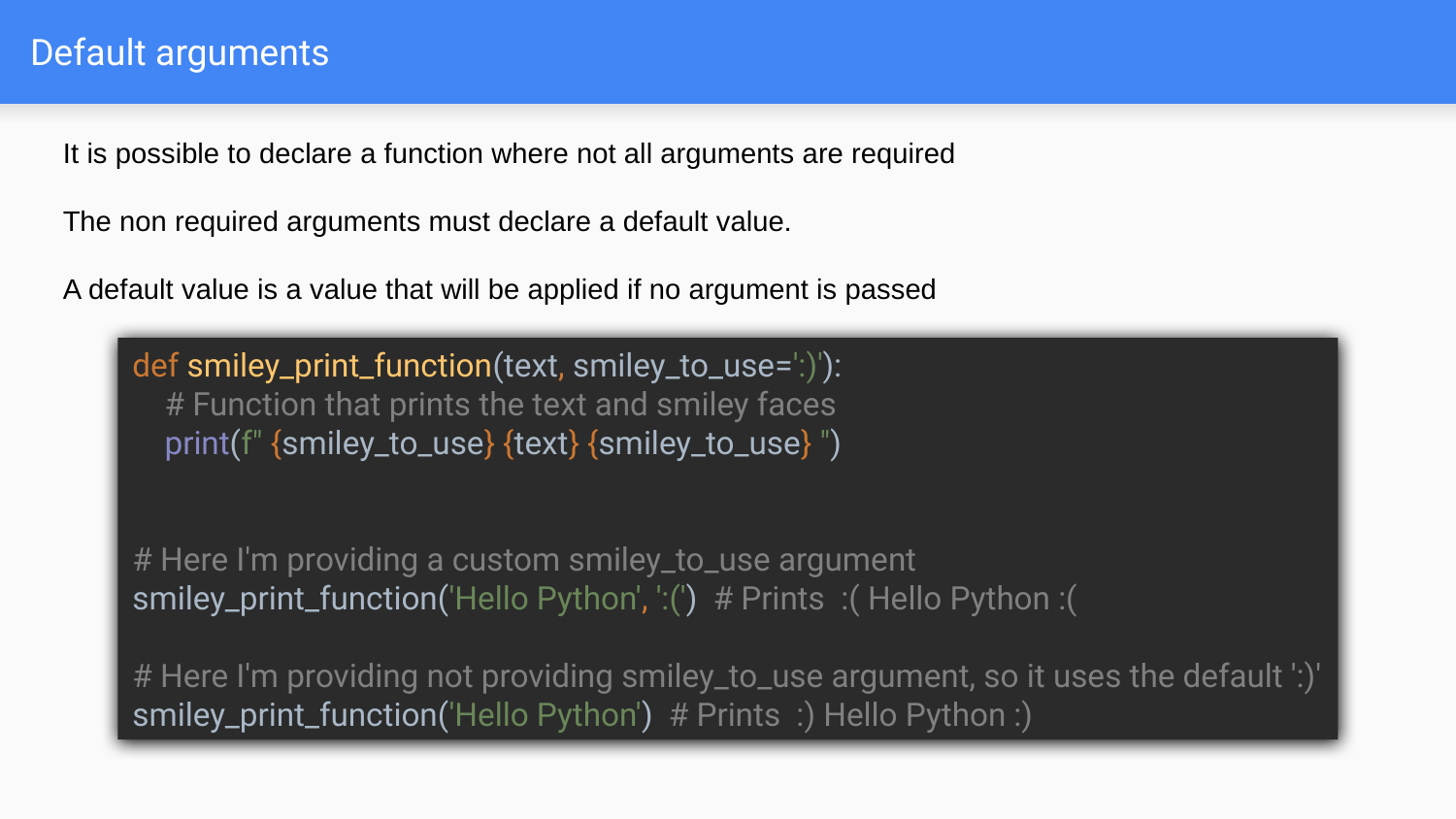

# Default arguments
It is possible to declare a function where not all arguments are required

The non required arguments must declare a default value.

A default value is a value that will be applied if no argument is passed
def smiley_print_function(text, smiley_to_use=':)'):
    # Function that prints the text and smiley faces
    print(f" {smiley_to_use} {text} {smiley_to_use} ")
# Here I'm providing a custom smiley_to_use argument
smiley_print_function('Hello Python', ':(')  # Prints  :( Hello Python :(
# Here I'm providing not providing smiley_to_use argument, so it uses the default ':)'
smiley_print_function('Hello Python')  # Prints  :) Hello Python :)